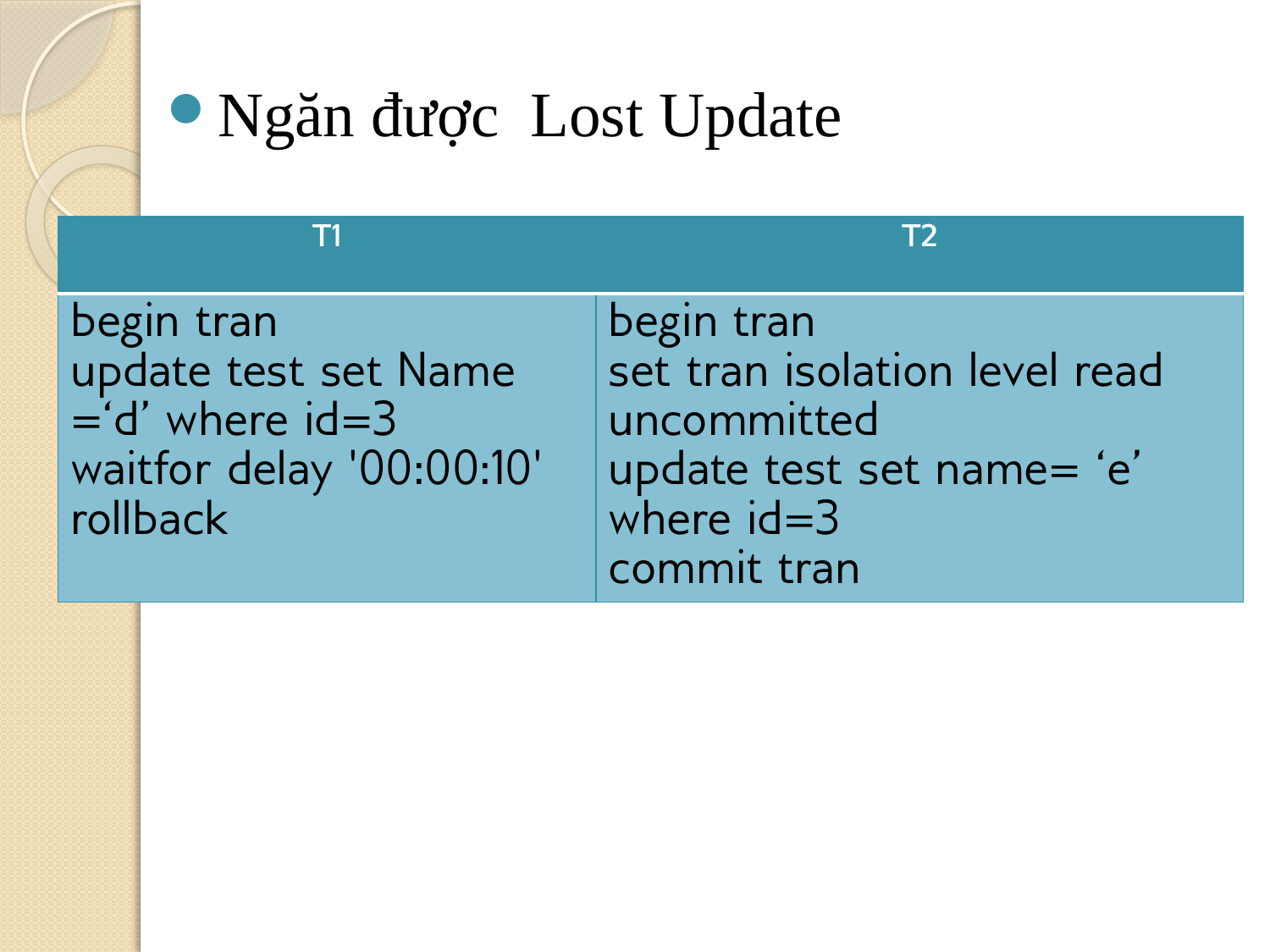

Ngăn được  Lost Update
| T1 | T2 |
| --- | --- |
| begin tran update test set Name =‘d’ where id=3 waitfor delay '00:00:10' rollback | begin tran set tran isolation level read uncommitted update test set name= ‘e’ where id=3 commit tran |